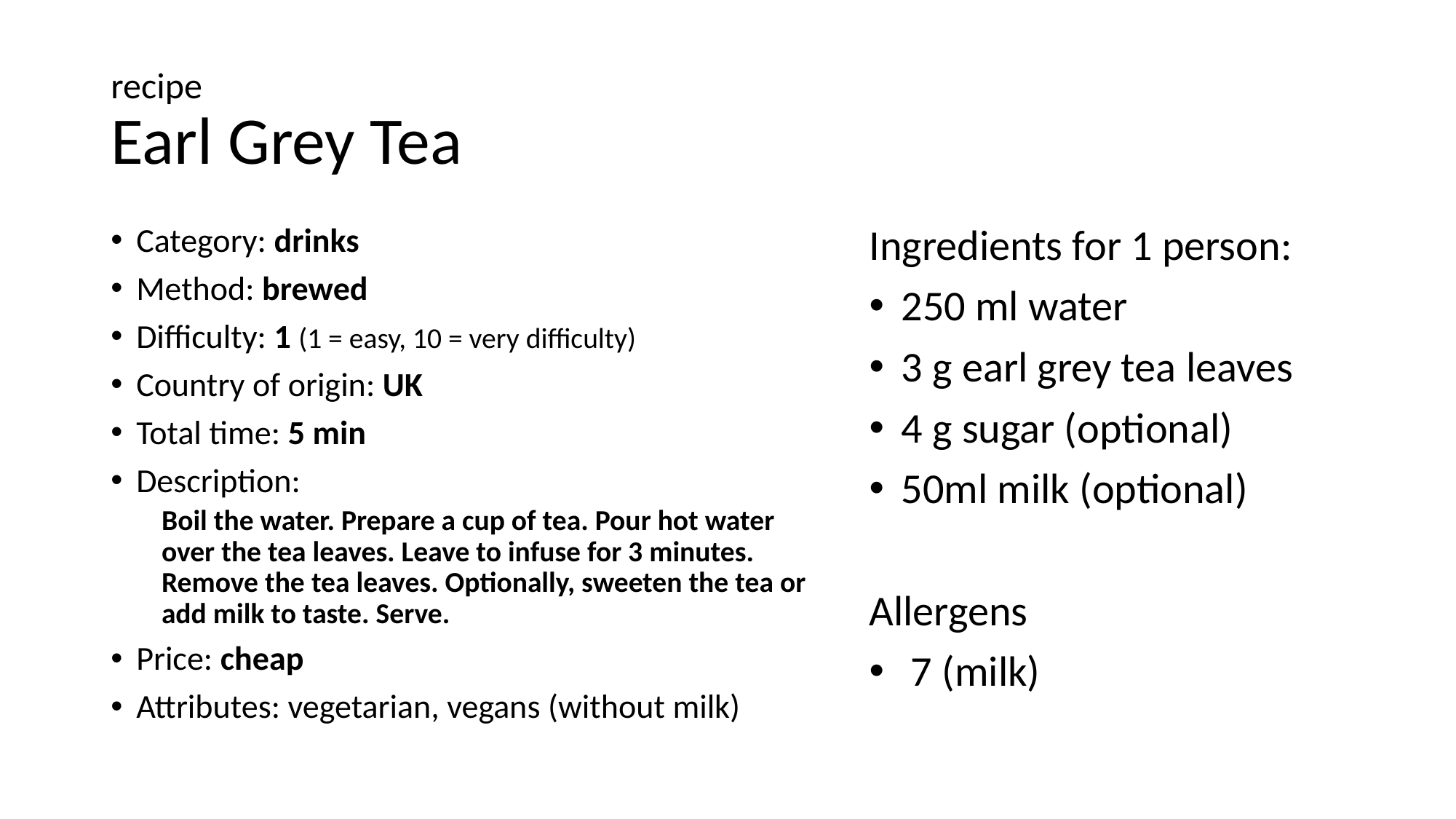

# recipe Earl Grey Tea
Category: drinks
Method: brewed
Difficulty: 1 (1 = easy, 10 = very difficulty)
Country of origin: UK
Total time: 5 min
Description:
Boil the water. Prepare a cup of tea. Pour hot water over the tea leaves. Leave to infuse for 3 minutes. Remove the tea leaves. Optionally, sweeten the tea or add milk to taste. Serve.
Price: cheap
Attributes: vegetarian, vegans (without milk)

Ingredients for 1 person:
250 ml water
3 g earl grey tea leaves
4 g sugar (optional)
50ml milk (optional)

Allergens
 7 (milk)